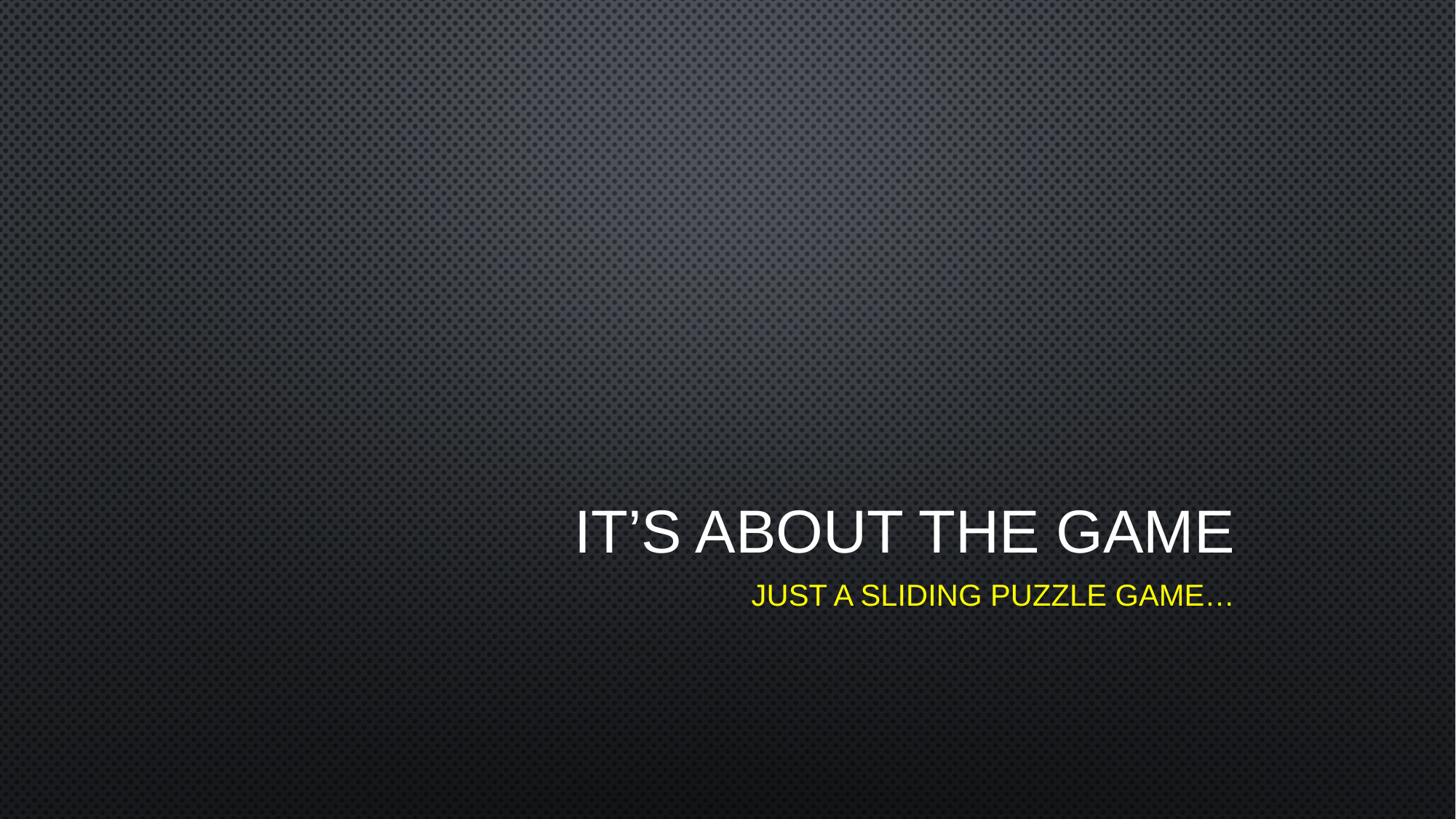

# IT’s ABOUT The GAMe
just a sliding puzzle game…